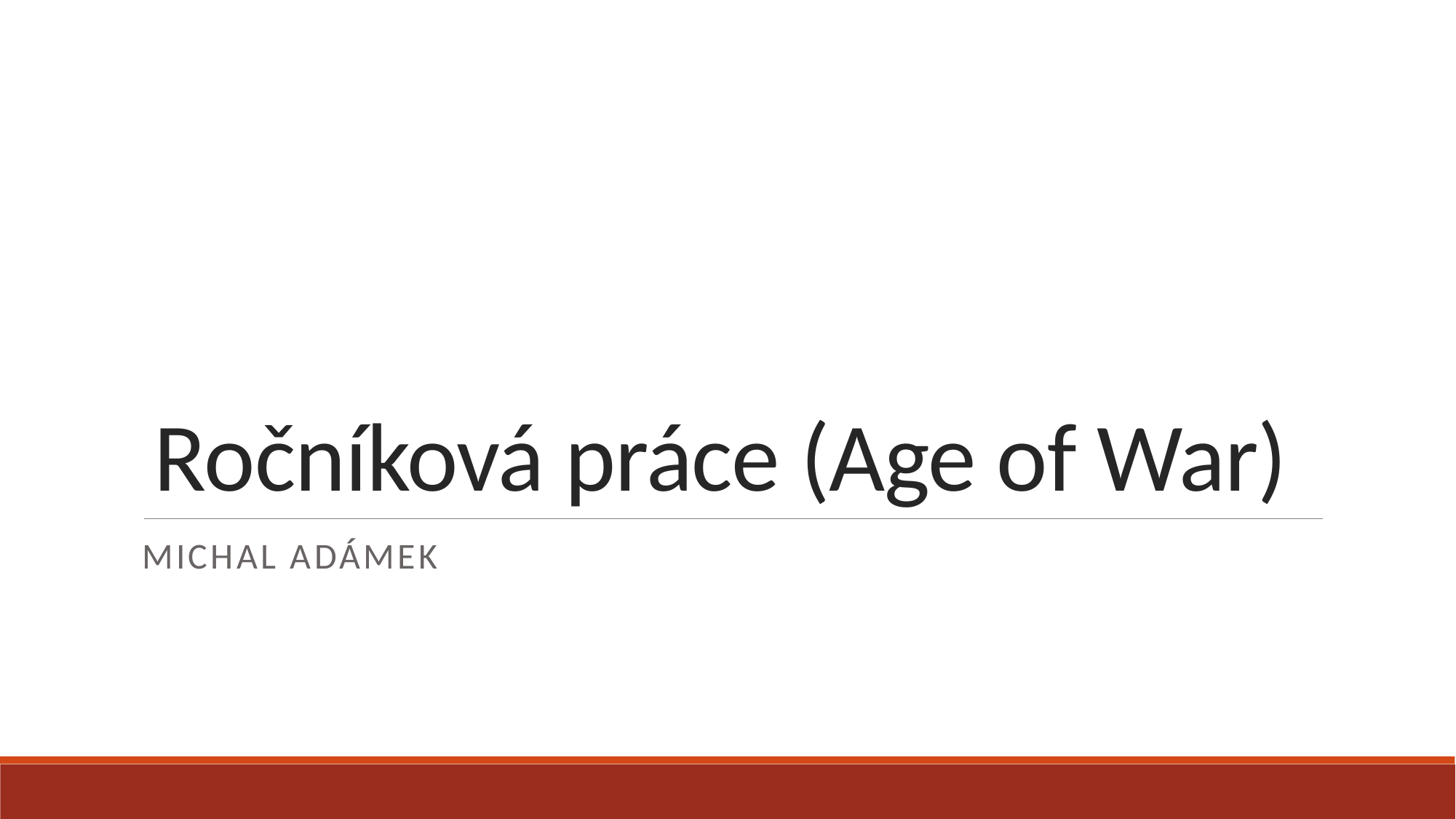

# Ročníková práce (Age of War)
Michal Adámek